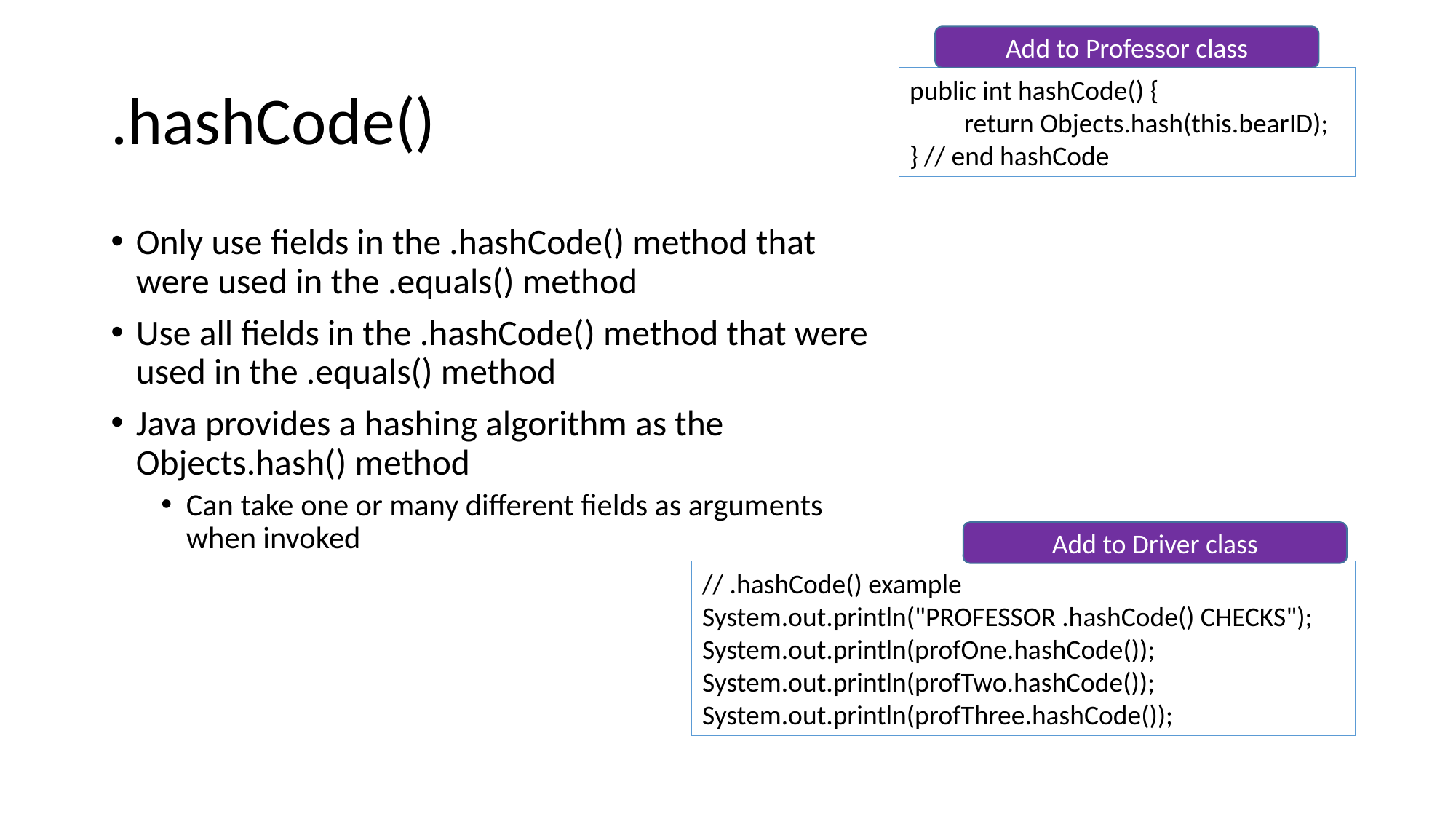

Add to Professor class
# .hashCode()
public int hashCode() {
return Objects.hash(this.bearID);
} // end hashCode
Only use fields in the .hashCode() method that were used in the .equals() method
Use all fields in the .hashCode() method that were used in the .equals() method
Java provides a hashing algorithm as the Objects.hash() method
Can take one or many different fields as arguments when invoked
Add to Driver class
// .hashCode() example
System.out.println("PROFESSOR .hashCode() CHECKS");
System.out.println(profOne.hashCode());
System.out.println(profTwo.hashCode());
System.out.println(profThree.hashCode());